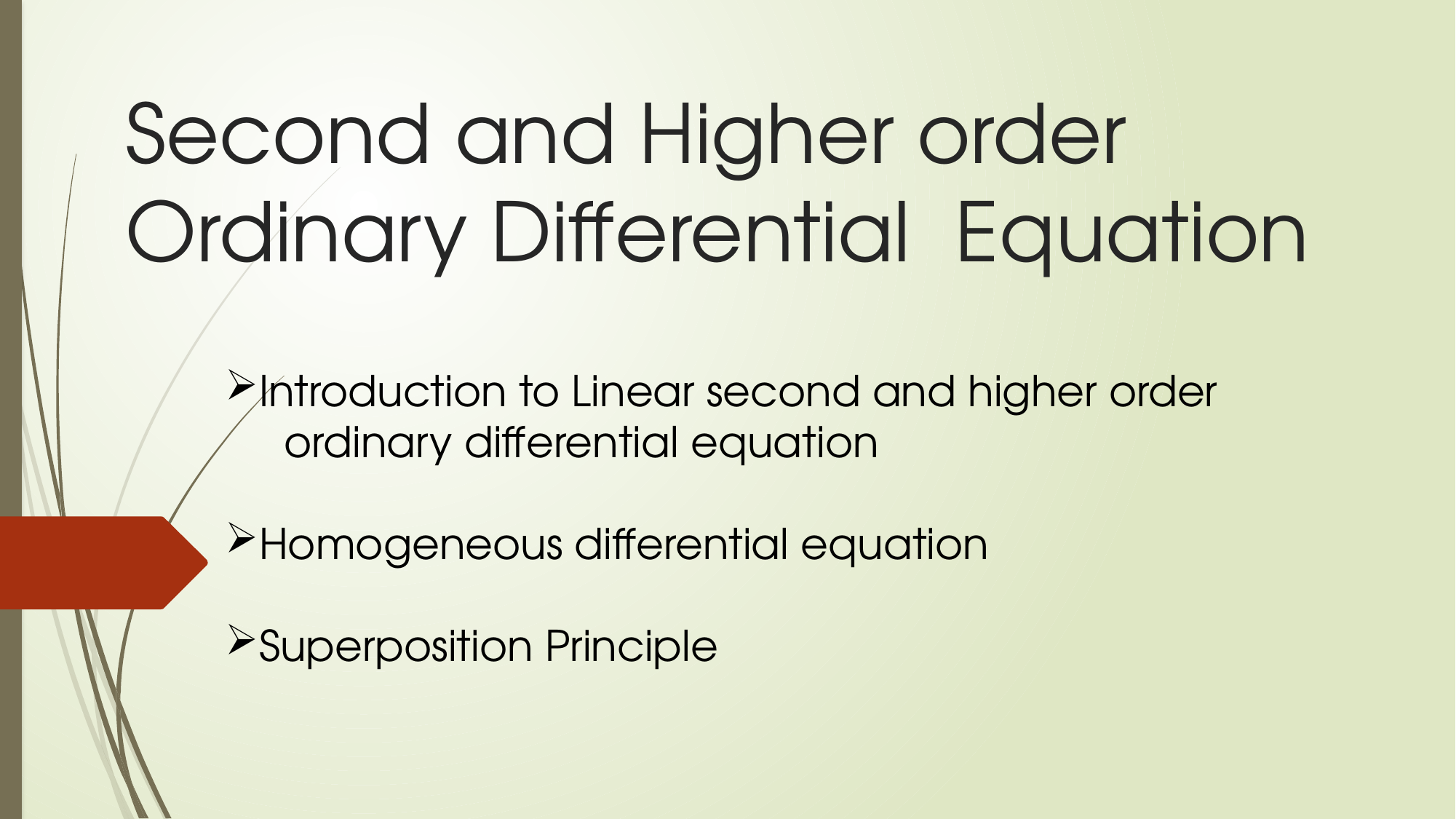

# Second and Higher order Ordinary Differential  Equation
Introduction to Linear second and higher order
     ordinary differential equation

Homogeneous differential equation

Superposition Principle